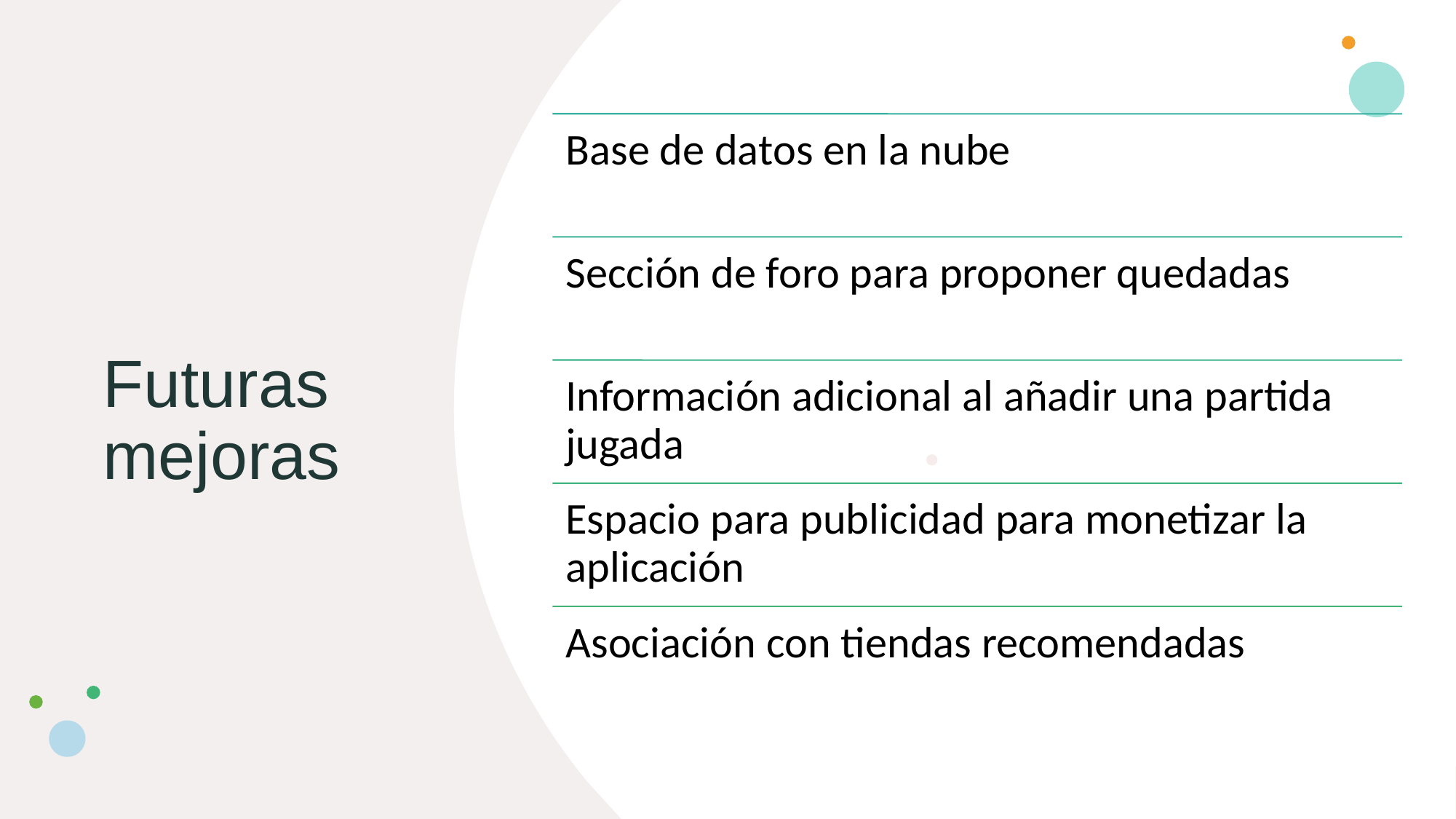

# Futuras mejoras
Base de datos en la nube
Sección de foro para proponer quedadas
Información adicional al añadir una partida jugada
Espacio para publicidad para monetizar la aplicación
Asociación con tiendas recomendadas